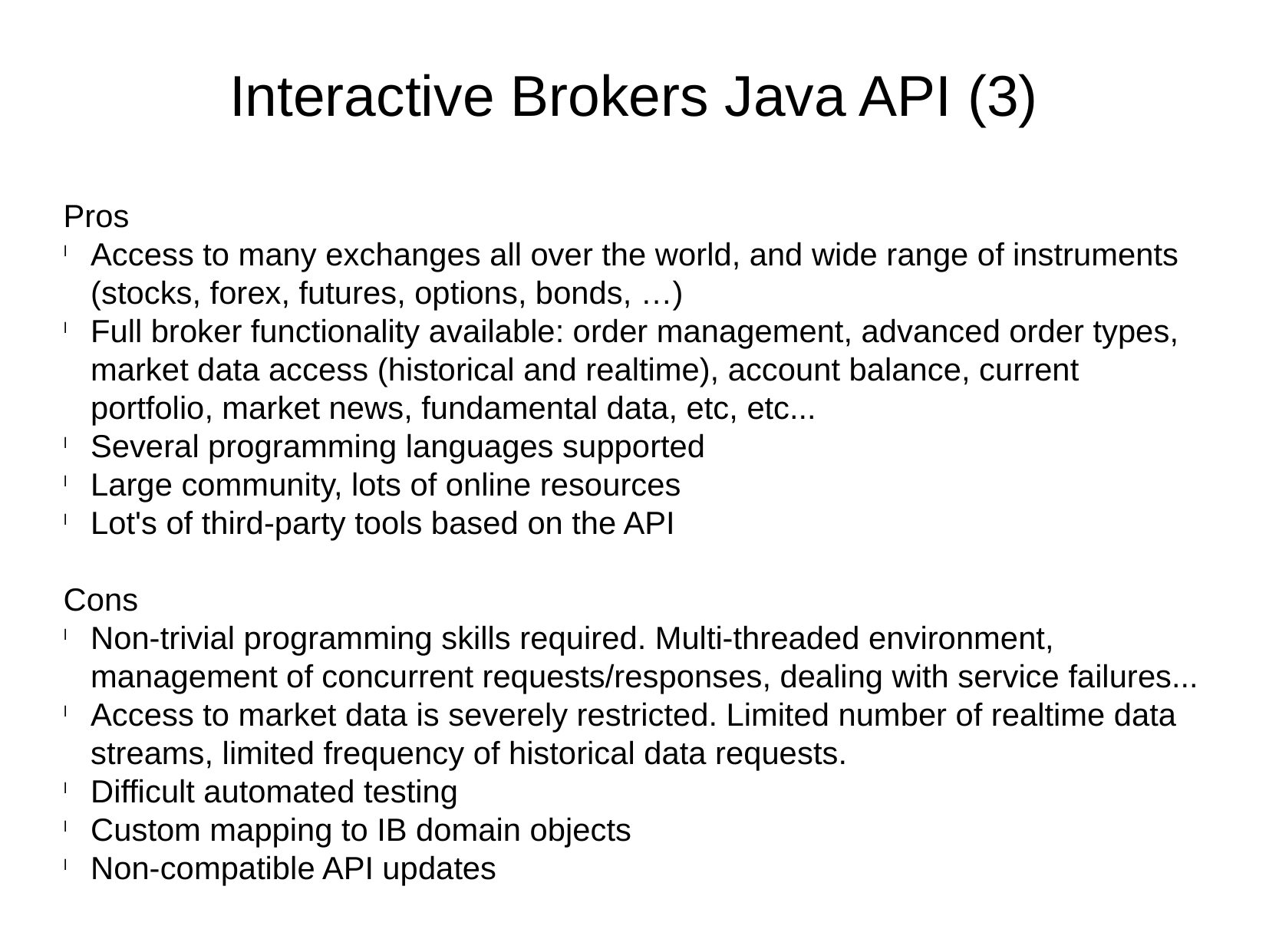

Interactive Brokers Java API (3)

Pros
Access to many exchanges all over the world, and wide range of instruments (stocks, forex, futures, options, bonds, …)
Full broker functionality available: order management, advanced order types, market data access (historical and realtime), account balance, current portfolio, market news, fundamental data, etc, etc...
Several programming languages supported
Large community, lots of online resources
Lot's of third-party tools based on the API

Cons
Non-trivial programming skills required. Multi-threaded environment, management of concurrent requests/responses, dealing with service failures...
Access to market data is severely restricted. Limited number of realtime data streams, limited frequency of historical data requests.
Difficult automated testing
Custom mapping to IB domain objects
Non-compatible API updates